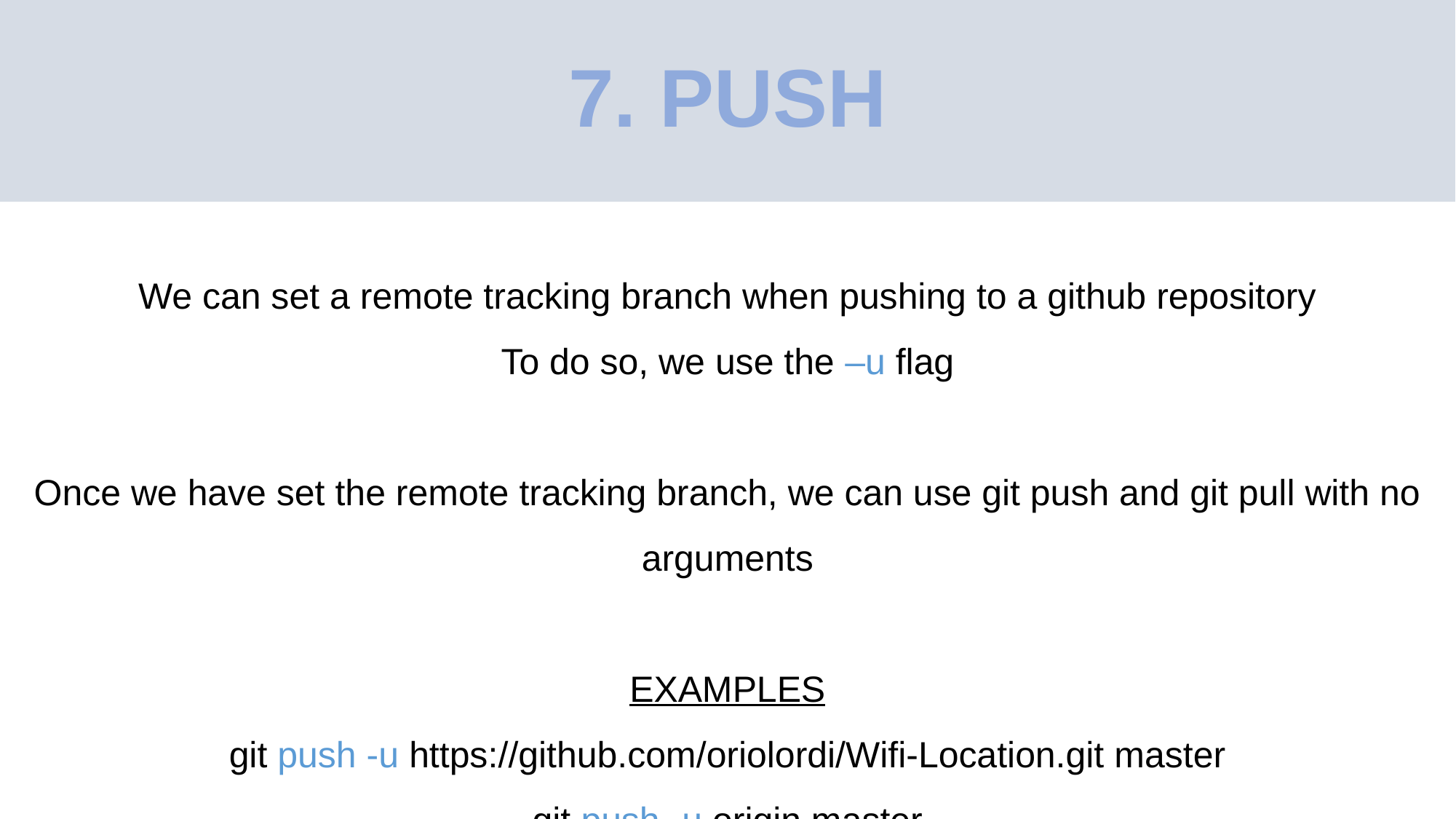

# 7. PUSH

We can set a remote tracking branch when pushing to a github repository
To do so, we use the –u flag

Once we have set the remote tracking branch, we can use git push and git pull with no arguments

EXAMPLES
git push -u https://github.com/oriolordi/Wifi-Location.git master
git push -u origin master